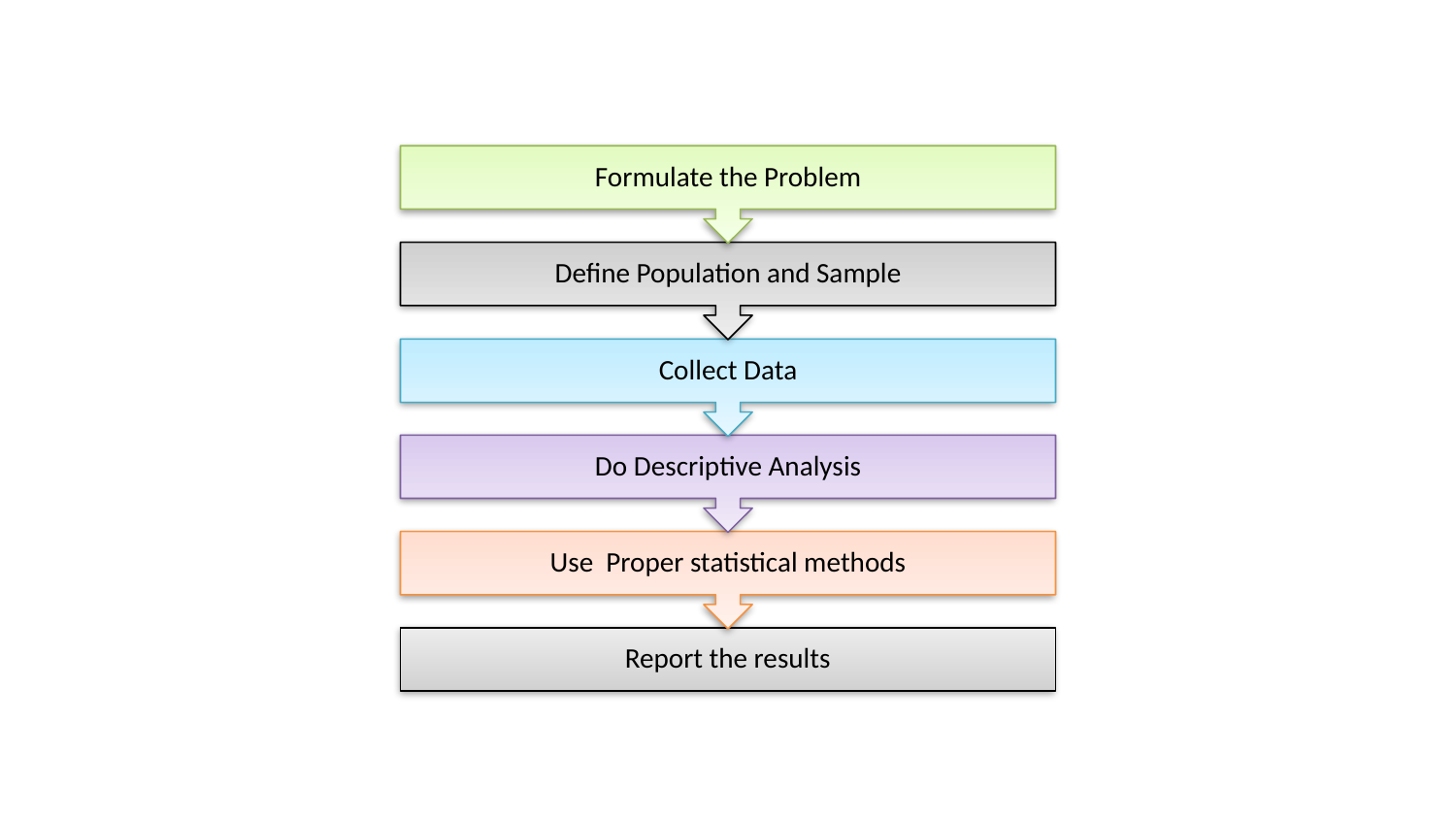

Report the results
Use  Proper statistical methods
Do Descriptive Analysis
Collect Data
Define Population and Sample
Formulate the Problem